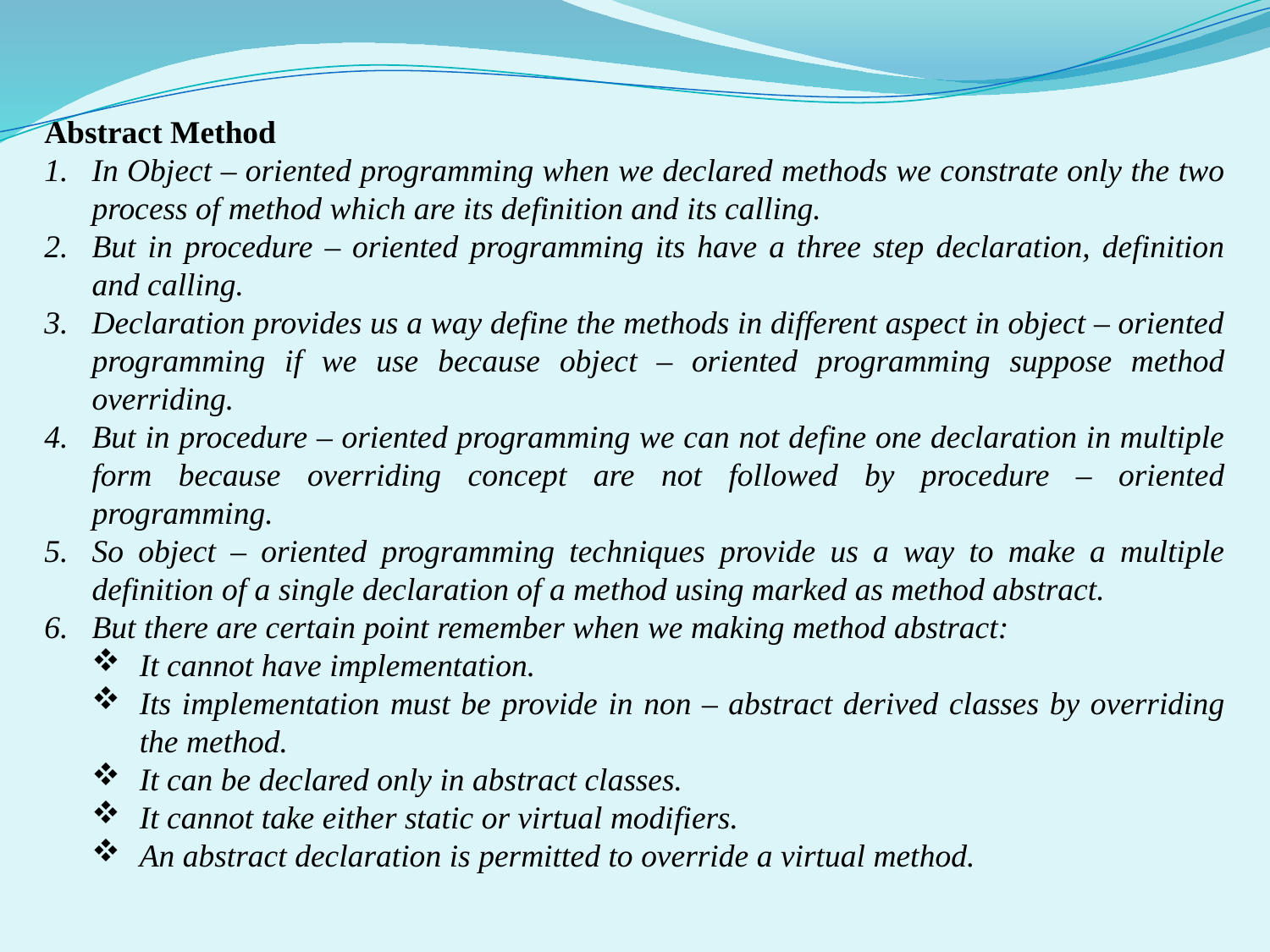

Abstract Method
In Object – oriented programming when we declared methods we constrate only the two process of method which are its definition and its calling.
But in procedure – oriented programming its have a three step declaration, definition and calling.
Declaration provides us a way define the methods in different aspect in object – oriented programming if we use because object – oriented programming suppose method overriding.
But in procedure – oriented programming we can not define one declaration in multiple form because overriding concept are not followed by procedure – oriented programming.
So object – oriented programming techniques provide us a way to make a multiple definition of a single declaration of a method using marked as method abstract.
But there are certain point remember when we making method abstract:
It cannot have implementation.
Its implementation must be provide in non – abstract derived classes by overriding the method.
It can be declared only in abstract classes.
It cannot take either static or virtual modifiers.
An abstract declaration is permitted to override a virtual method.